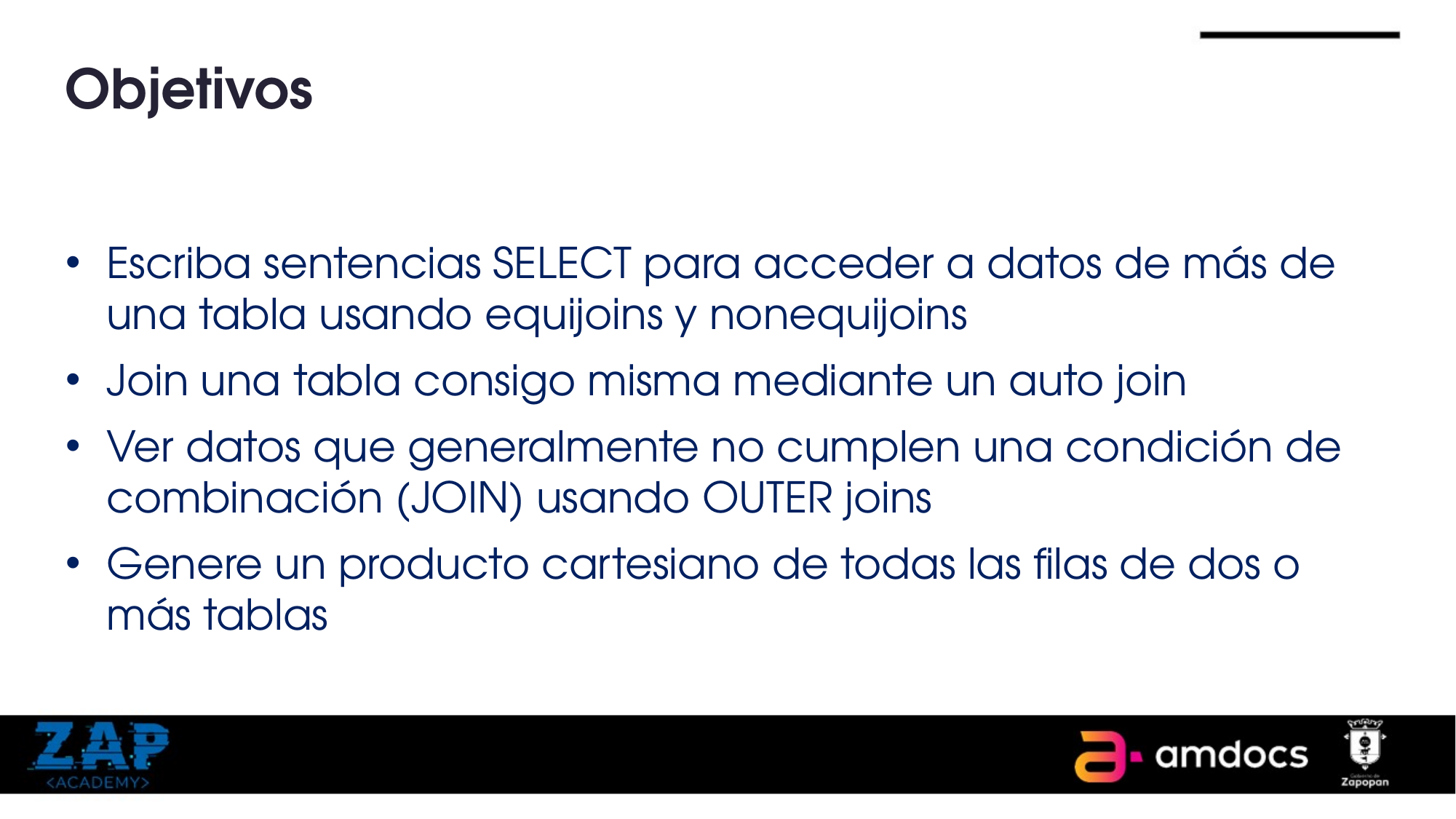

# Objetivos

Escriba sentencias SELECT para acceder a datos de más de una tabla usando equijoins y nonequijoins
Join una tabla consigo misma mediante un auto join
Ver datos que generalmente no cumplen una condición de combinación (JOIN) usando OUTER joins
Genere un producto cartesiano de todas las filas de dos o más tablas